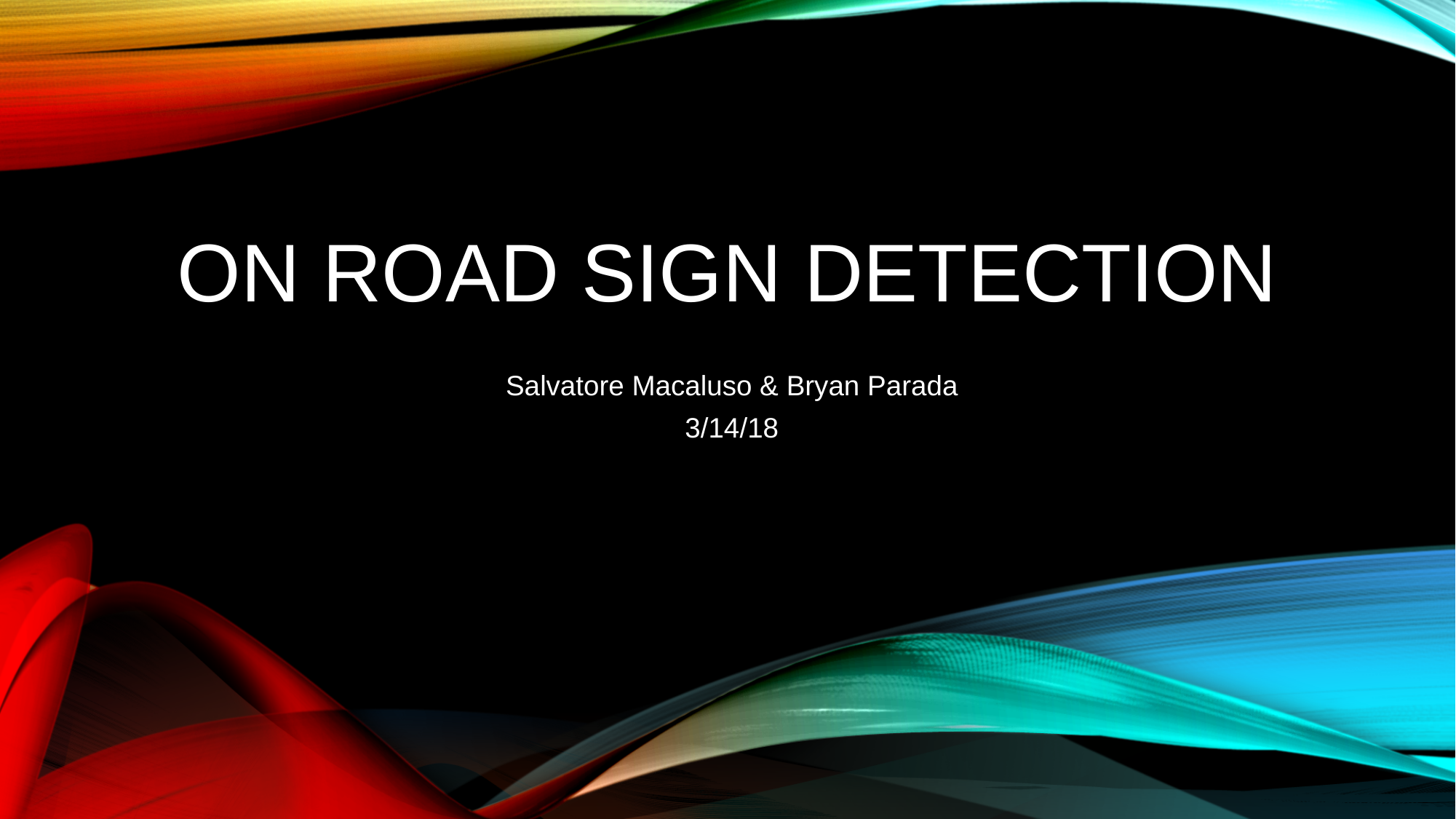

# ON ROAD SIGN DETECTION
Salvatore Macaluso & Bryan Parada
3/14/18